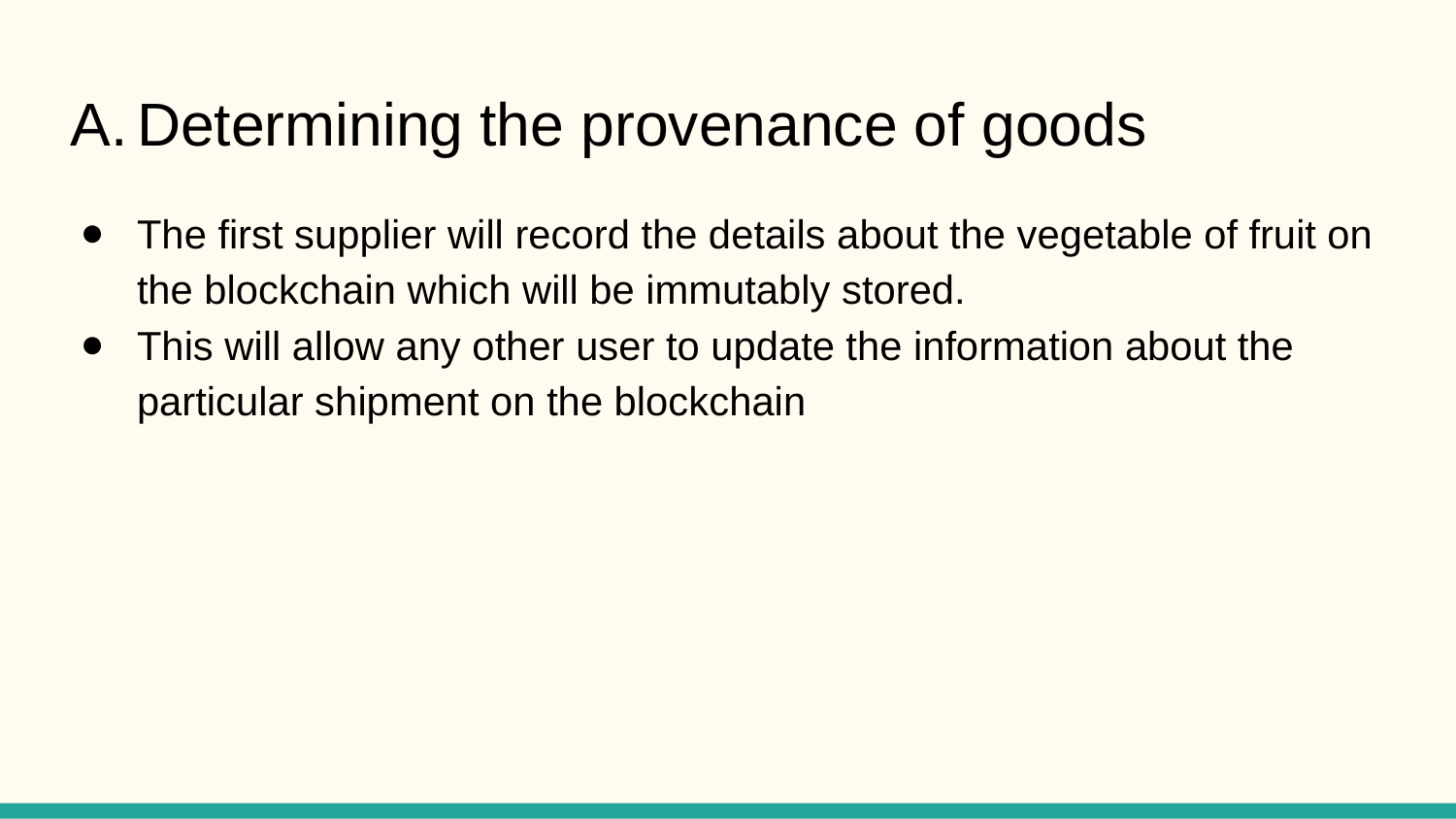

# Determining the provenance of goods
The first supplier will record the details about the vegetable of fruit on the blockchain which will be immutably stored.
This will allow any other user to update the information about the particular shipment on the blockchain